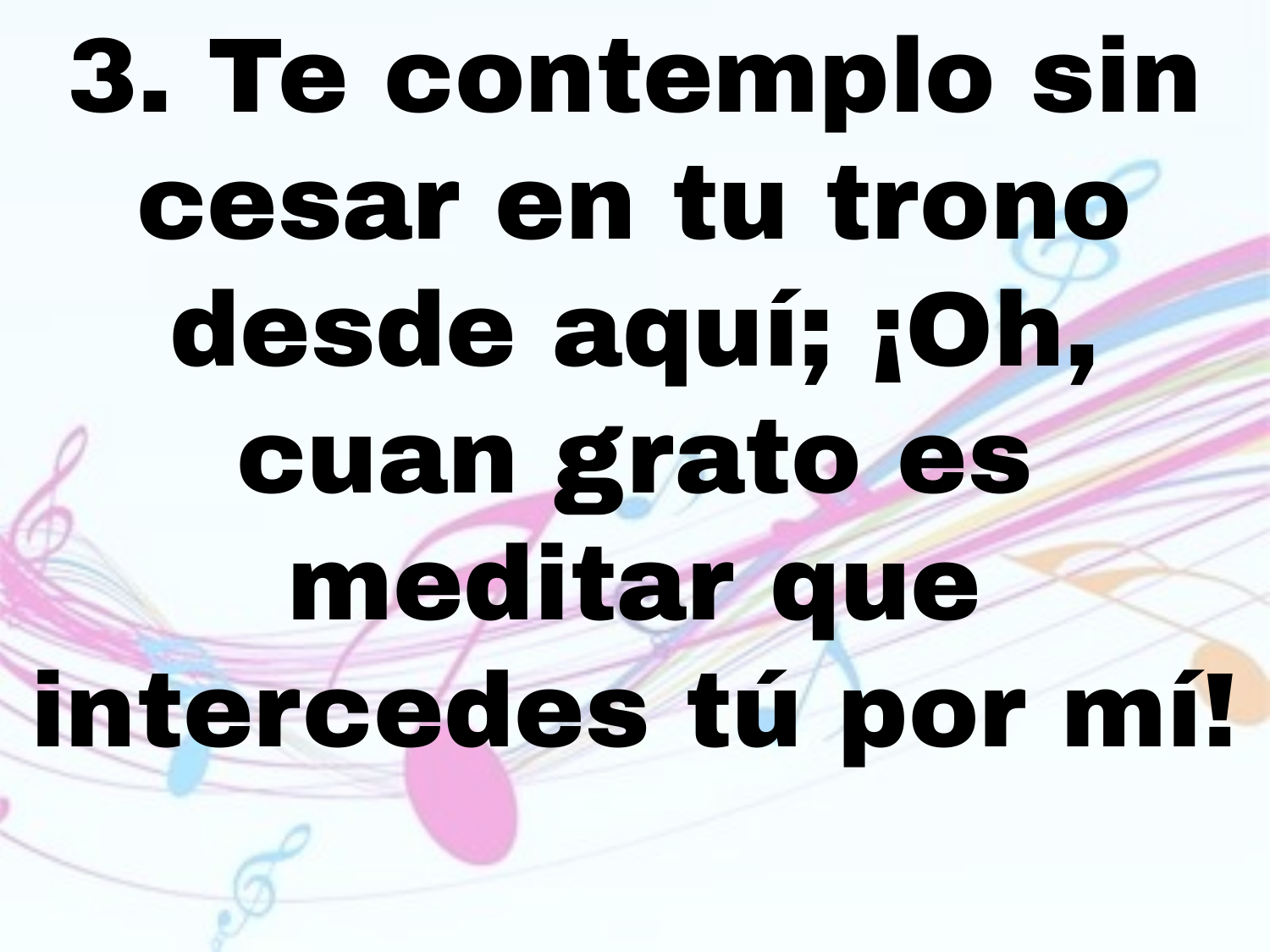

3. Te contemplo sin cesar en tu trono desde aquí; ¡Oh, cuan grato es meditar que
intercedes tú por mí!